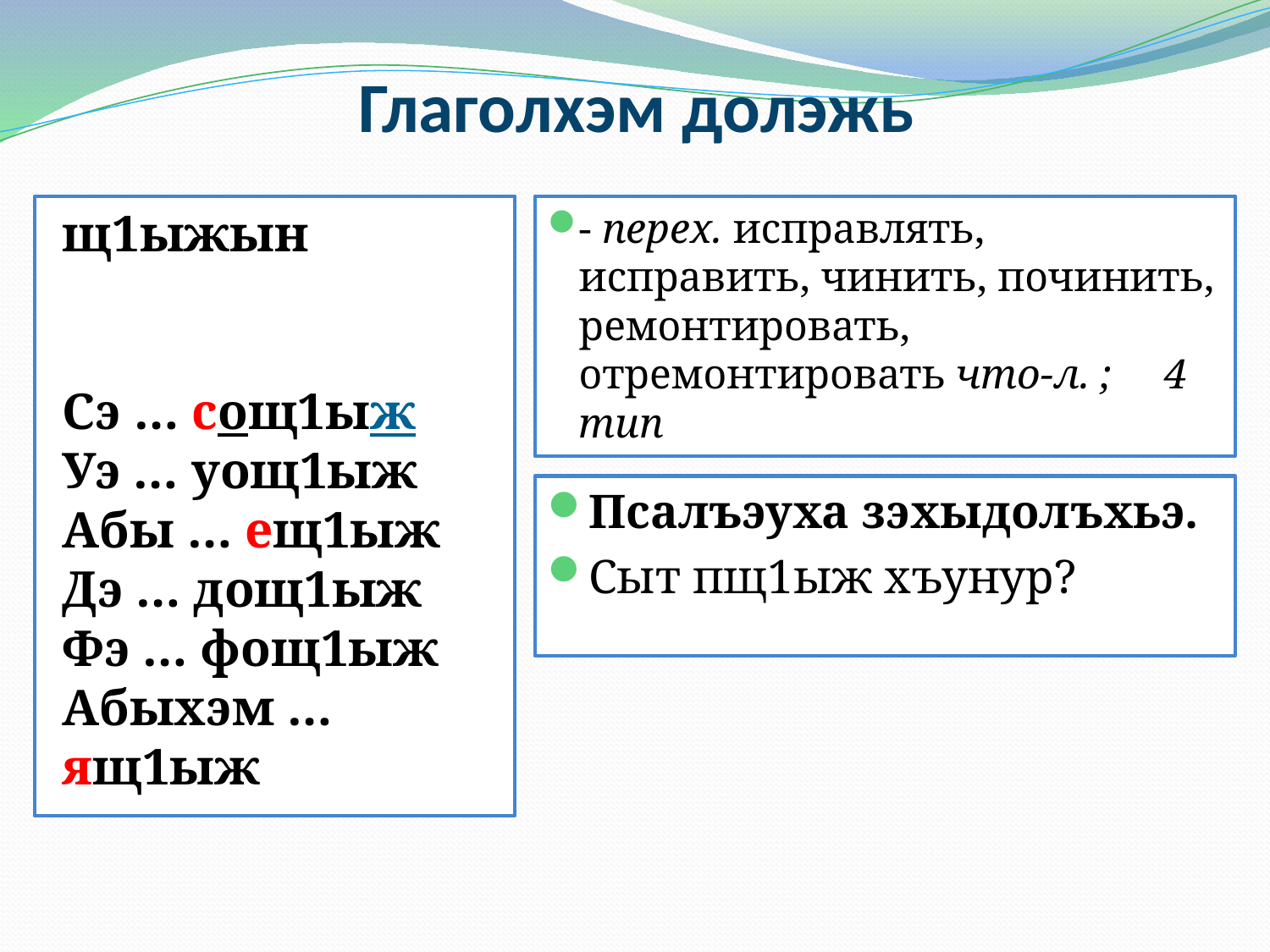

# Глаголхэм долэжь
щ1ыжын

Сэ … сощ1ыж
Уэ … уощ1ыж
Абы … ещ1ыж
Дэ … дощ1ыж
Фэ … фощ1ыж
Абыхэм … ящ1ыж
- перех. исправлять, исправить, чинить, починить, ремонтировать, отремонтировать что-л. ;     4 тип

Псалъэуха зэхыдолъхьэ.
Сыт пщ1ыж хъунур?